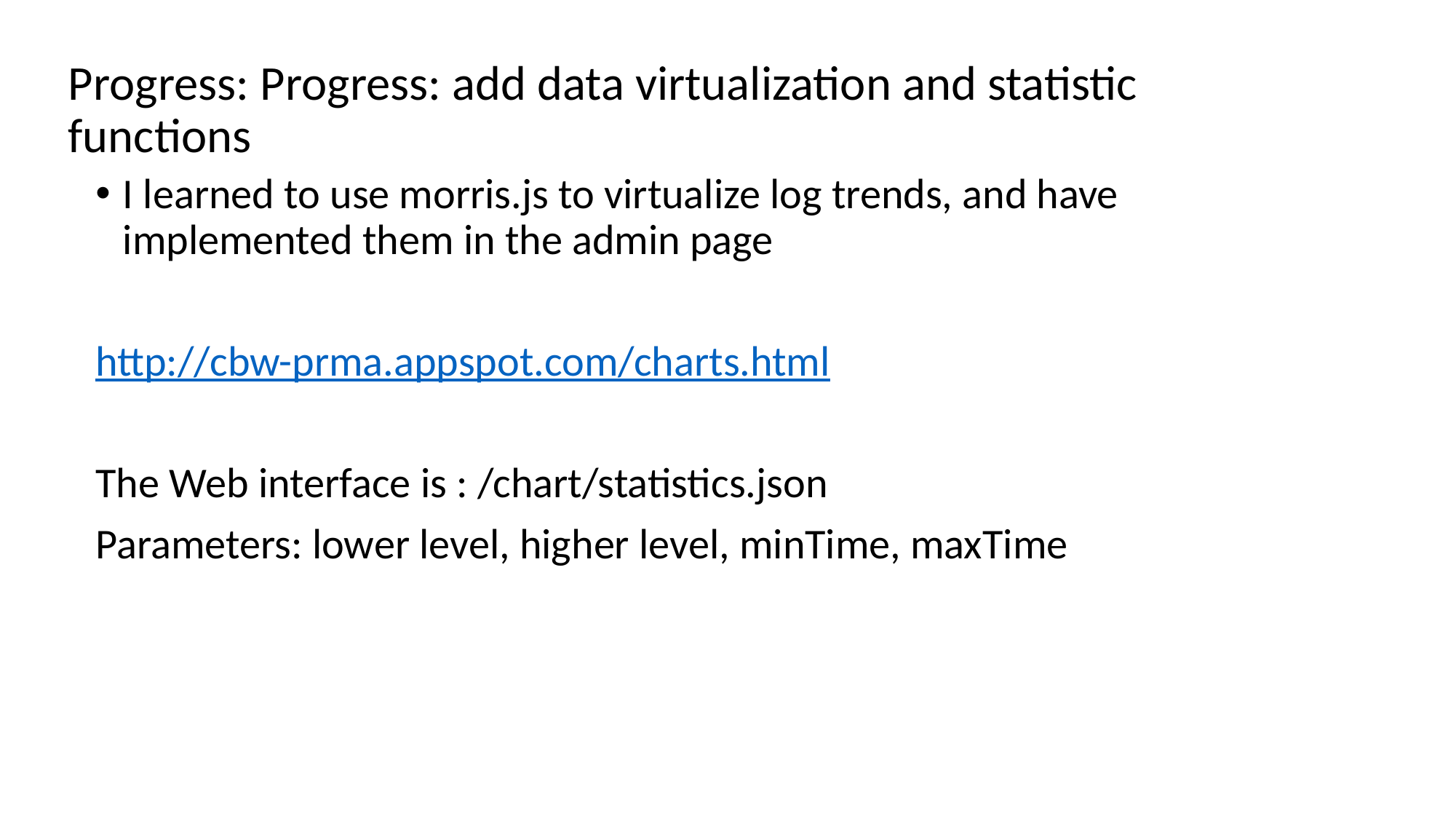

# Progress: Progress: add data virtualization and statistic functions
I learned to use morris.js to virtualize log trends, and have implemented them in the admin page

http://cbw-prma.appspot.com/charts.html

The Web interface is : /chart/statistics.json
Parameters: lower level, higher level, minTime, maxTime